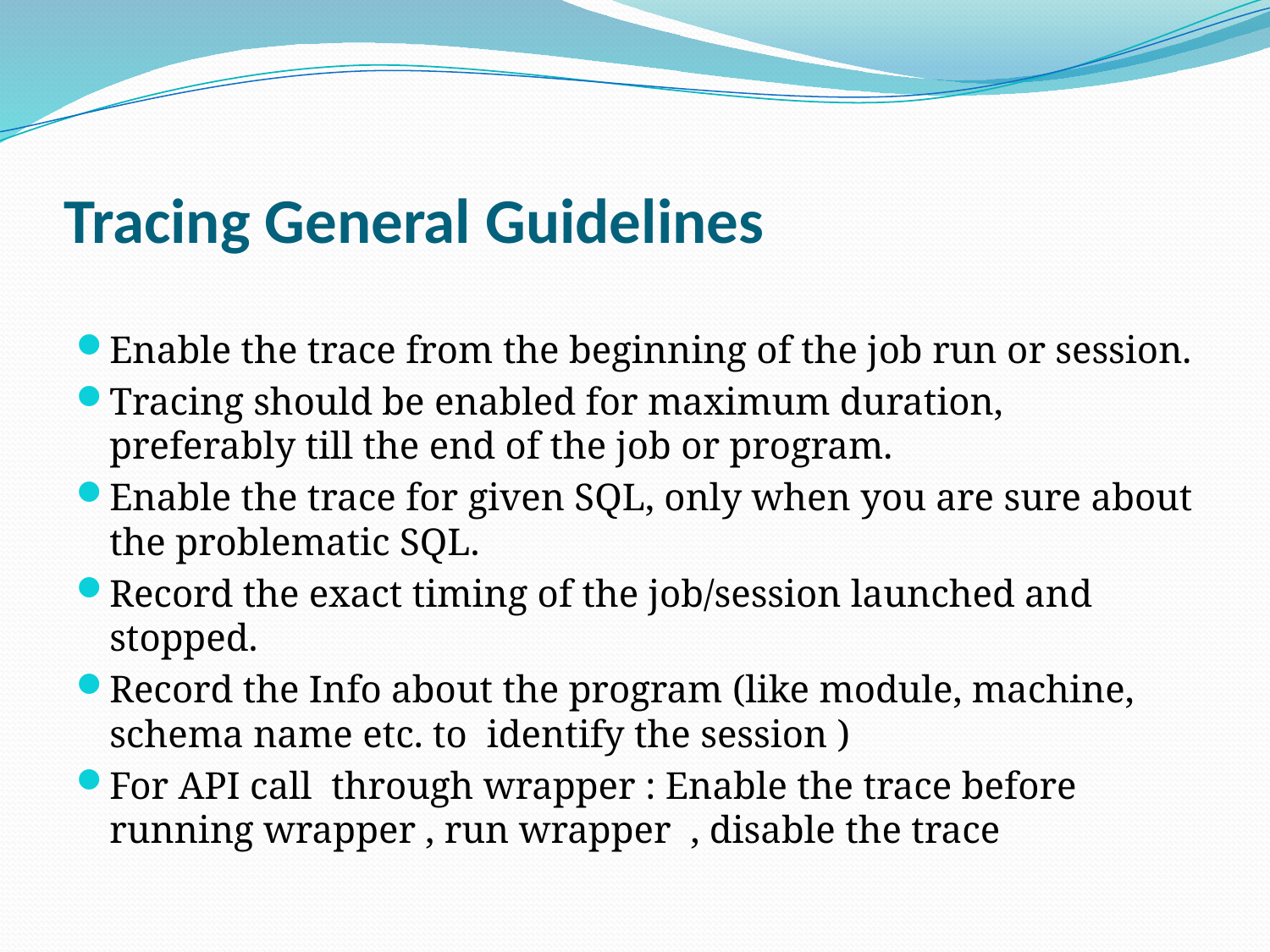

# Tracing General Guidelines

Enable the trace from the beginning of the job run or session.
Tracing should be enabled for maximum duration, preferably till the end of the job or program.
Enable the trace for given SQL, only when you are sure about the problematic SQL.
Record the exact timing of the job/session launched and stopped.
Record the Info about the program (like module, machine, schema name etc. to  identify the session )
For API call  through wrapper : Enable the trace before running wrapper , run wrapper  , disable the trace